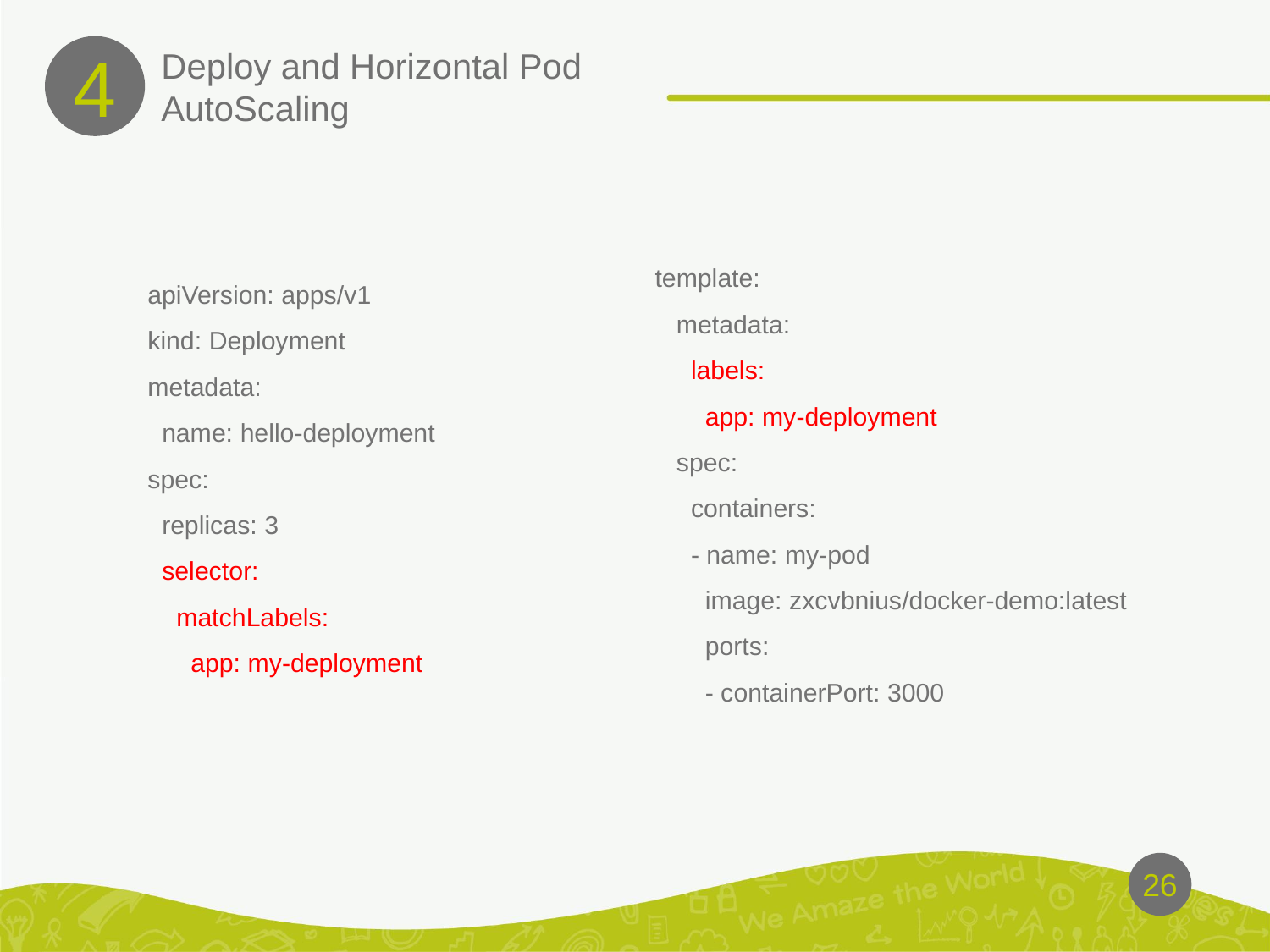

4
# Deploy and Horizontal Pod AutoScaling
 template:
    metadata:
      labels:
        app: my-deployment
    spec:
      containers:
      - name: my-pod
        image: zxcvbnius/docker-demo:latest
        ports:
        - containerPort: 3000
apiVersion: apps/v1
kind: Deployment
metadata:
  name: hello-deployment
spec:
  replicas: 3
  selector:
    matchLabels:
      app: my-deployment

26